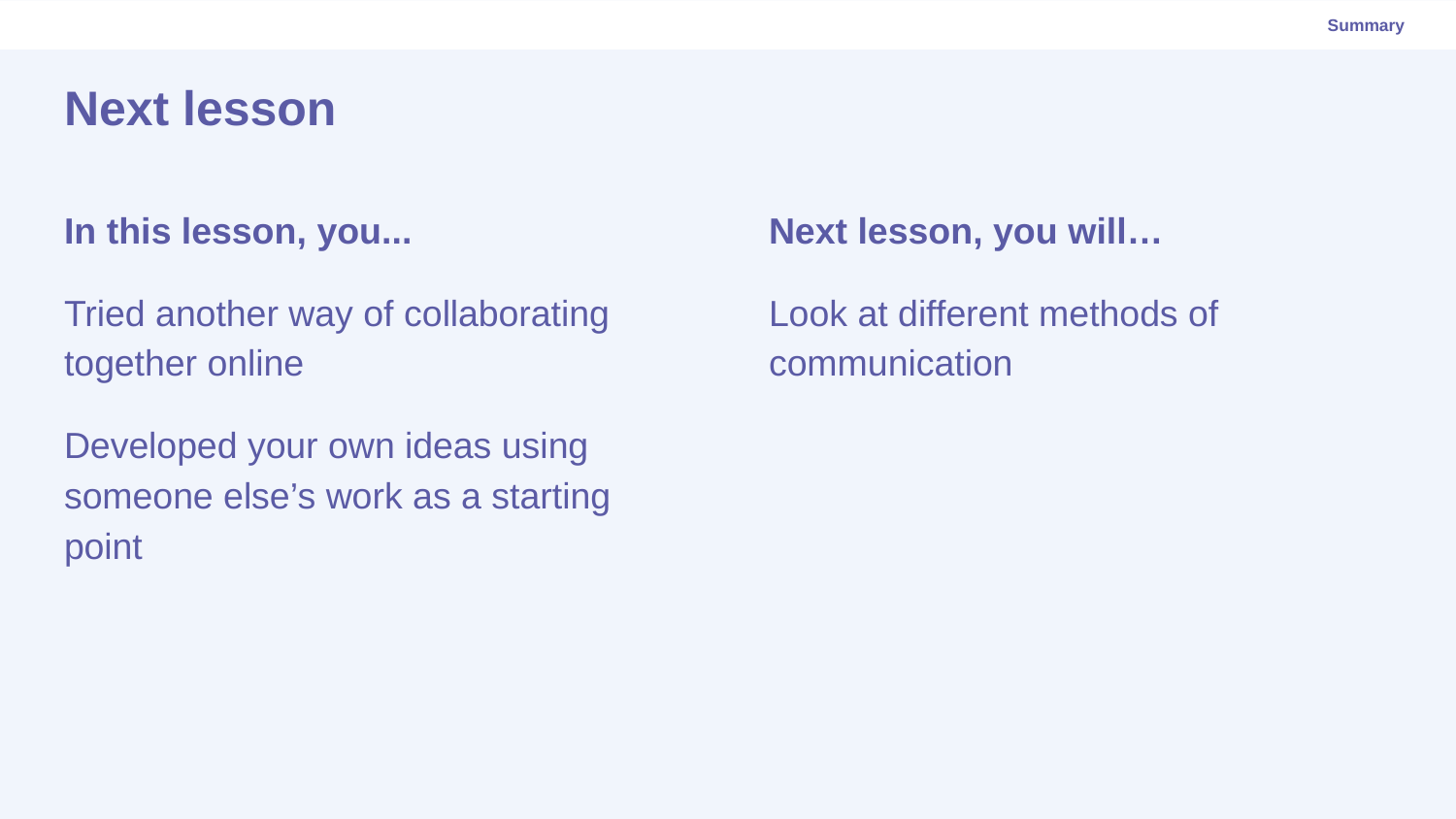

Summary
# Next lesson

Next lesson, you will…
Look at different methods of communication
In this lesson, you...
Tried another way of collaborating together online
Developed your own ideas using someone else’s work as a starting point
14